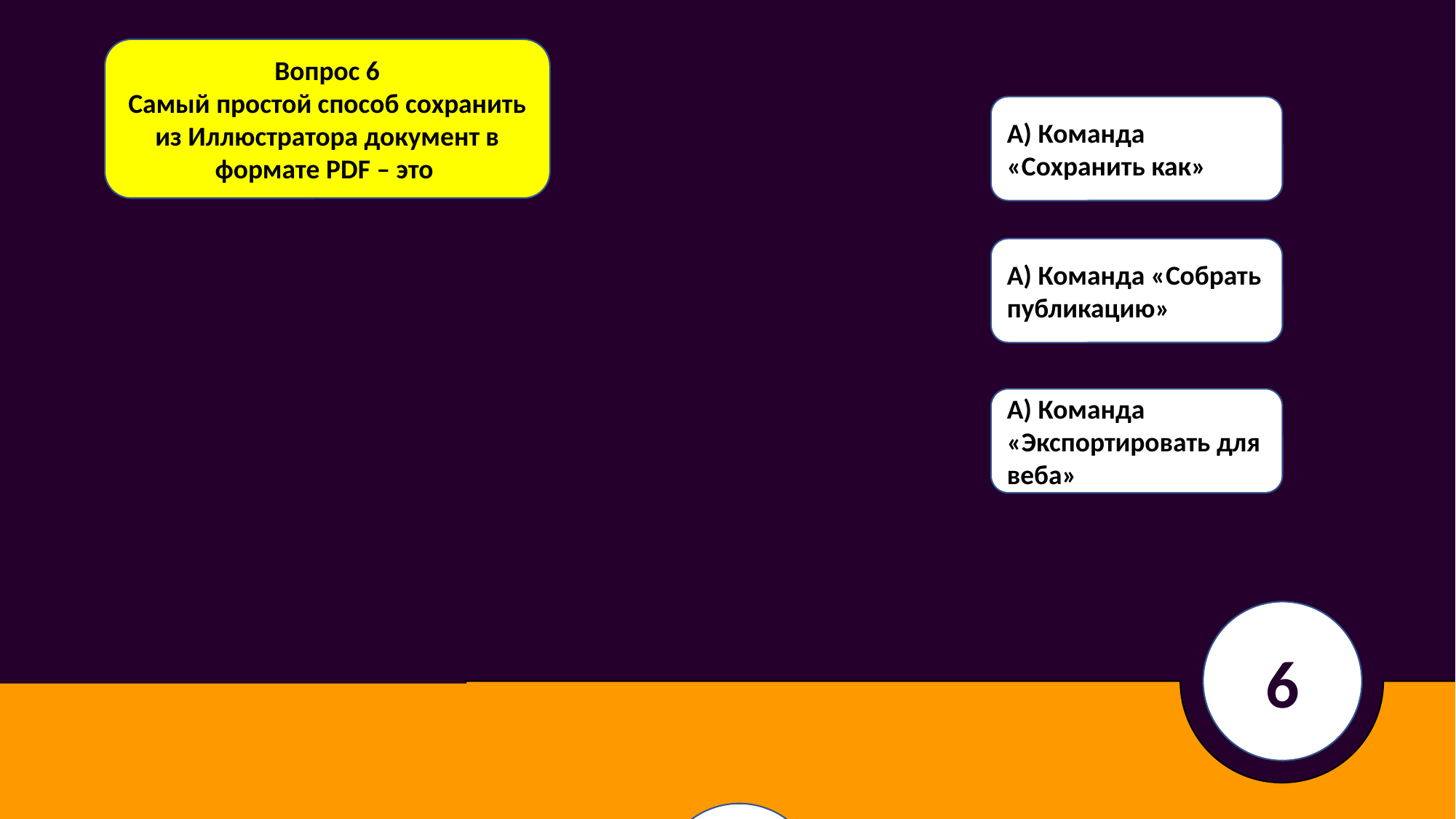

Полноценный, с поддержкой настраиваемого сжатия файла
Полноценный, без слоев, с поддержкой прозрачностью фона
Растровый формат хранения графической информации, использующий сжатие без потерь

Неполноценный, с поддержкой анимации и прозрачности фона
Вопрос 6
Самый простой способ сохранить из Иллюстратора документ в формате PDF – это
JPG
А) Команда «Сохранить как»
PNG
А) Команда «Собрать публикацию»
PSD
А) Команда «Экспортировать для веба»
GIF
6
5
4